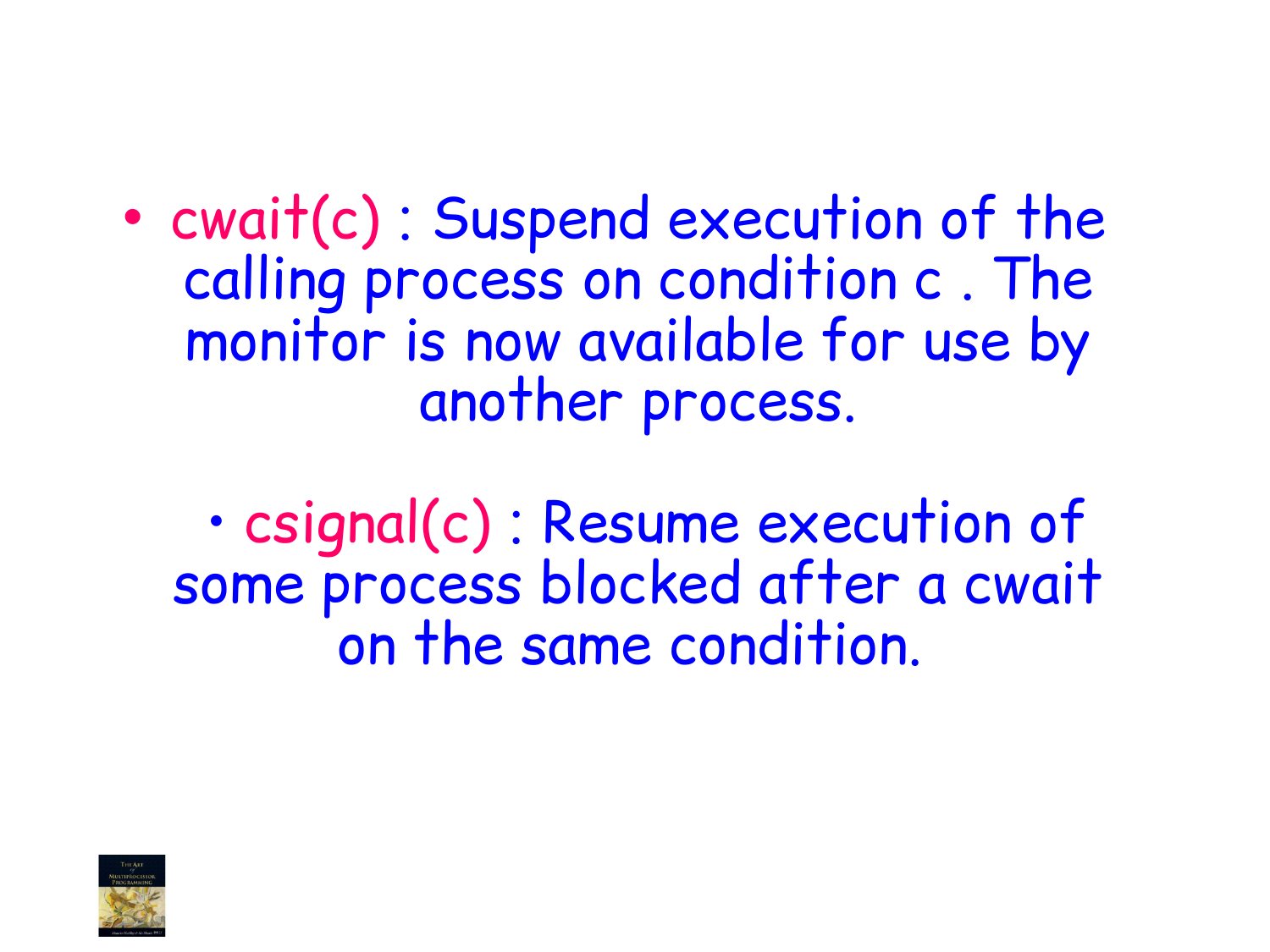

# cwait(c) : Suspend execution of the calling process on condition c . The monitor is now available for use by another process. • csignal(c) : Resume execution of some process blocked after a cwait on the same condition.